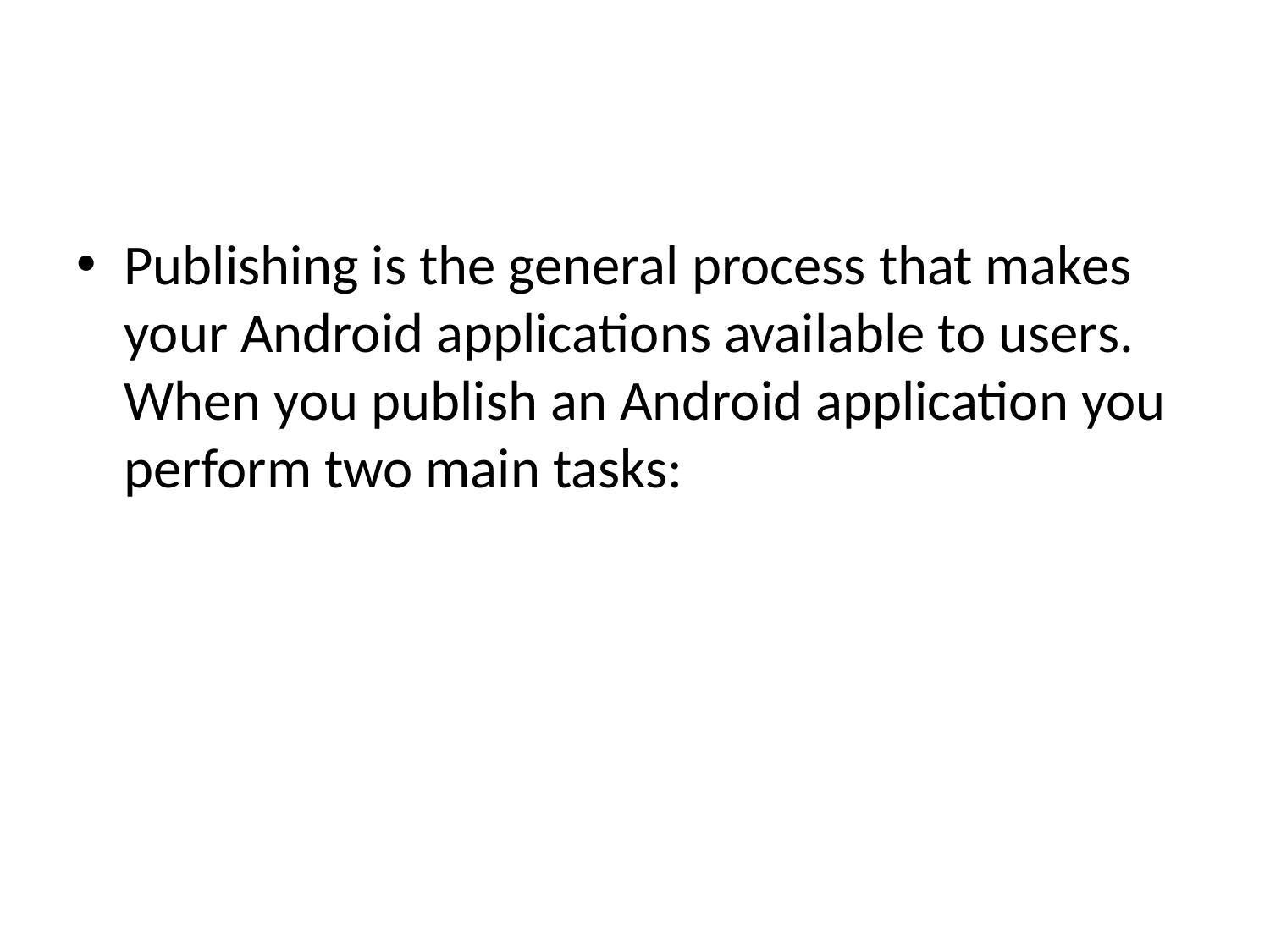

#
Publishing is the general process that makes your Android applications available to users. When you publish an Android application you perform two main tasks: